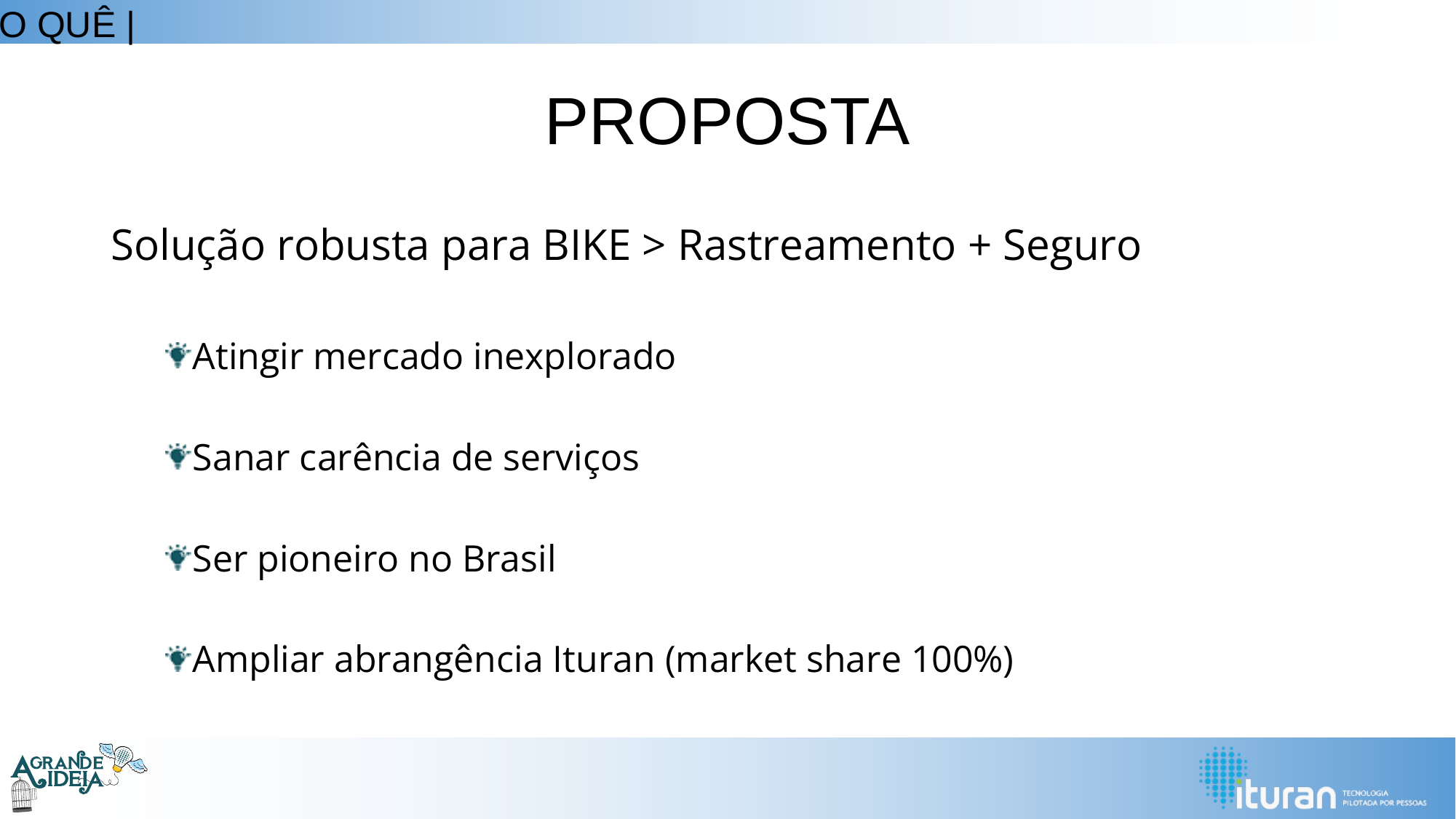

| O QUÊ |
PROPOSTA
Solução robusta para BIKE > Rastreamento + Seguro

Atingir mercado inexplorado

Sanar carência de serviços

Ser pioneiro no Brasil

Ampliar abrangência Ituran (market share 100%)